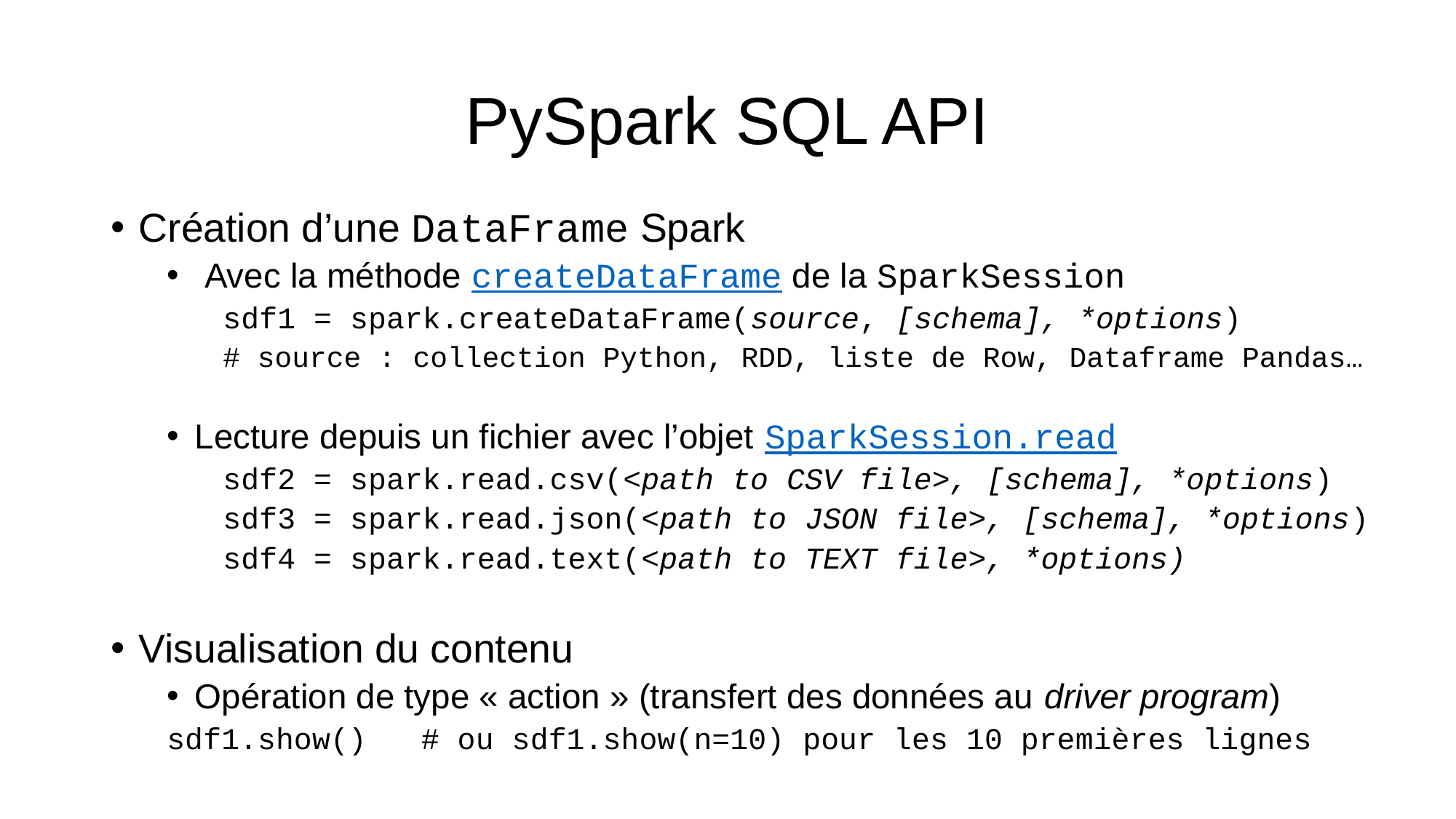

# PySpark SQL API
Création d’une DataFrame Spark
 Avec la méthode createDataFrame de la SparkSession
sdf1 = spark.createDataFrame(source, [schema], *options)
# source : collection Python, RDD, liste de Row, Dataframe Pandas…

Lecture depuis un fichier avec l’objet SparkSession.read
sdf2 = spark.read.csv(<path to CSV file>, [schema], *options)
sdf3 = spark.read.json(<path to JSON file>, [schema], *options)
sdf4 = spark.read.text(<path to TEXT file>, *options)

Visualisation du contenu
Opération de type « action » (transfert des données au driver program)
	sdf1.show()   # ou sdf1.show(n=10) pour les 10 premières lignes